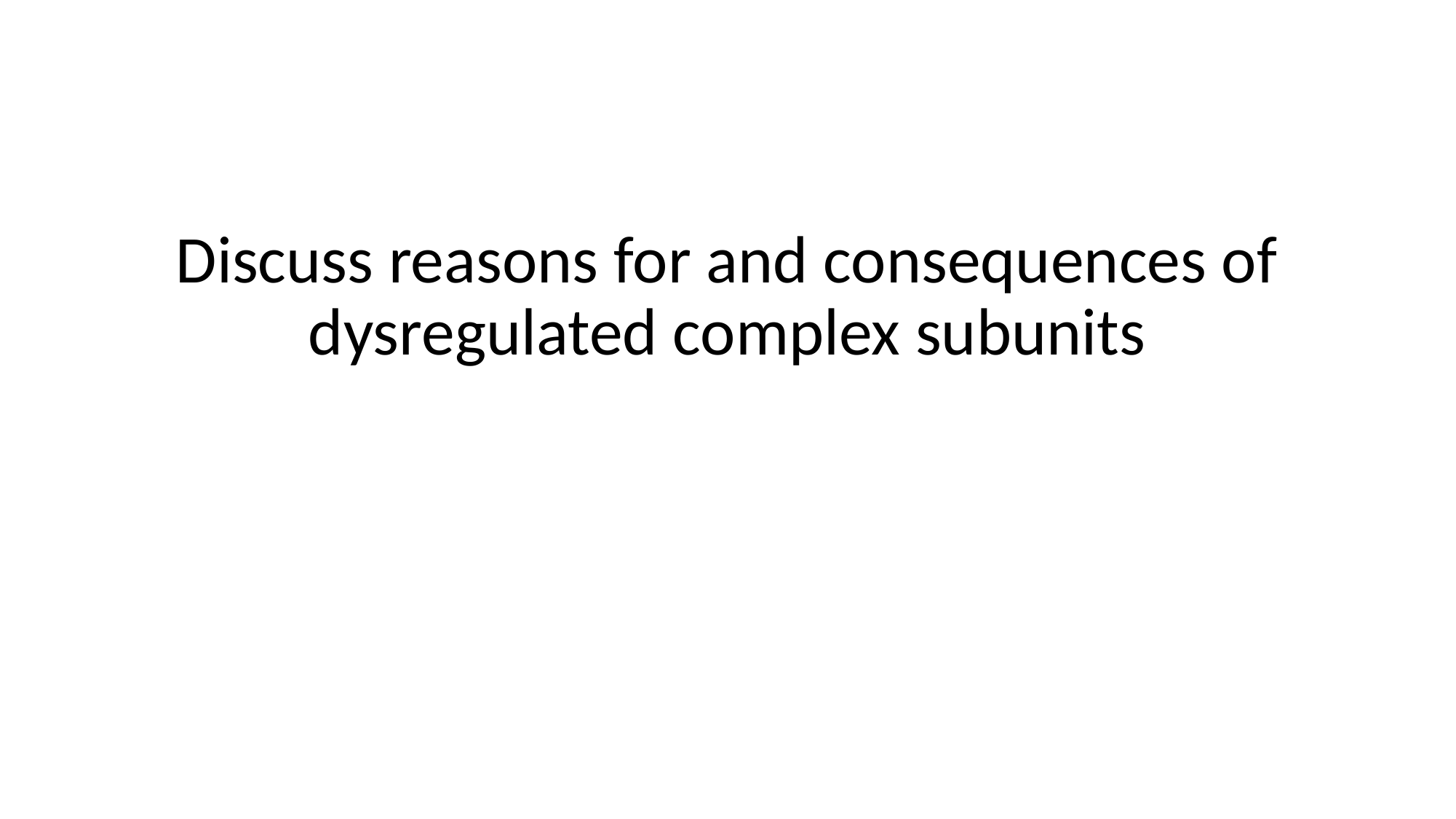

Discuss reasons for and consequences of dysregulated complex subunits